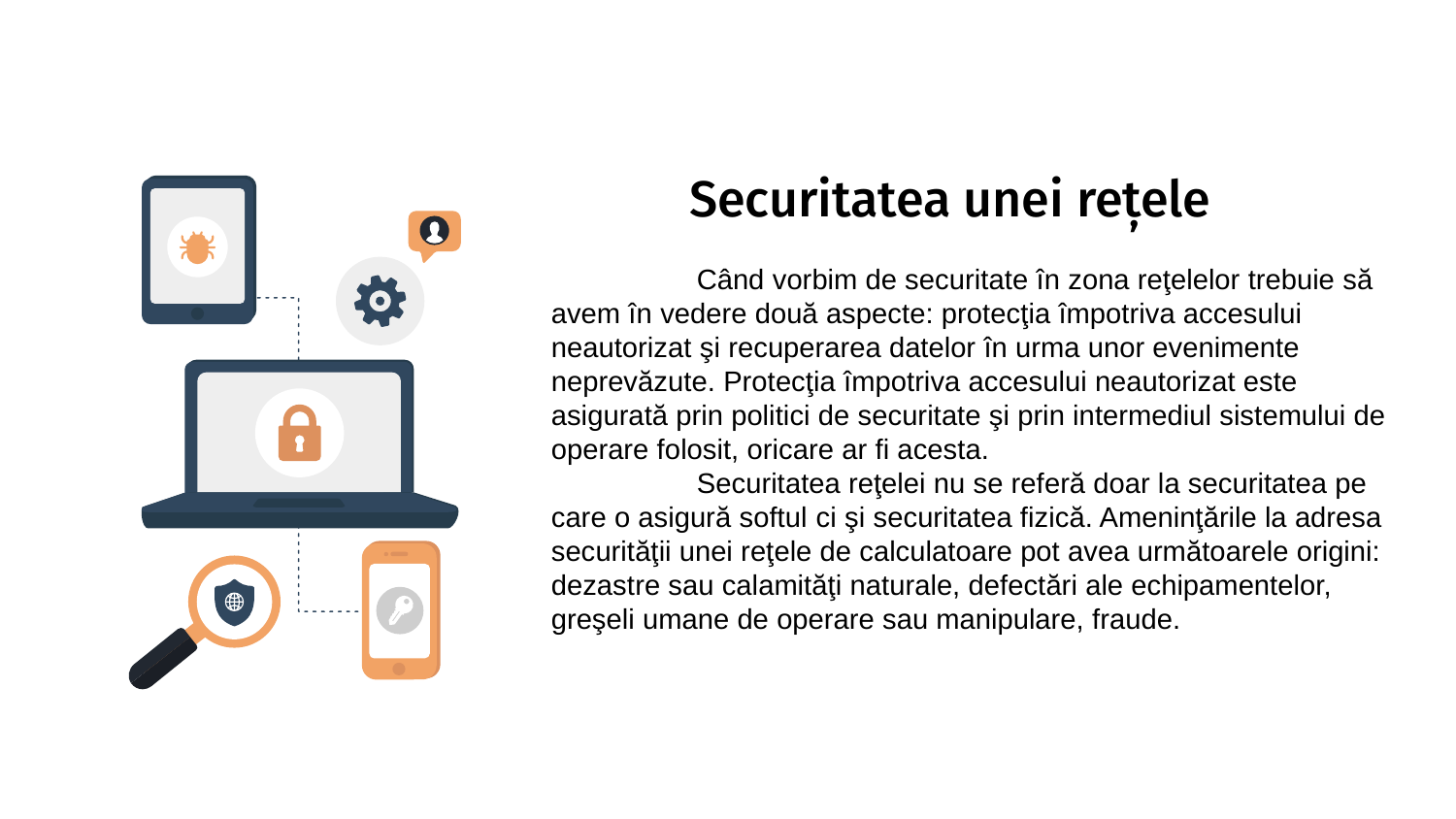

Securitatea unei rețele

	Când vorbim de securitate în zona reţelelor trebuie să avem în vedere două aspecte: protecţia împotriva accesului neautorizat şi recuperarea datelor în urma unor evenimente neprevăzute. Protecţia împotriva accesului neautorizat este asigurată prin politici de securitate şi prin intermediul sistemului de operare folosit, oricare ar fi acesta.
	Securitatea reţelei nu se referă doar la securitatea pe care o asigură softul ci şi securitatea fizică. Ameninţările la adresa securităţii unei reţele de calculatoare pot avea următoarele origini: dezastre sau calamităţi naturale, defectări ale echipamentelor, greşeli umane de operare sau manipulare, fraude.